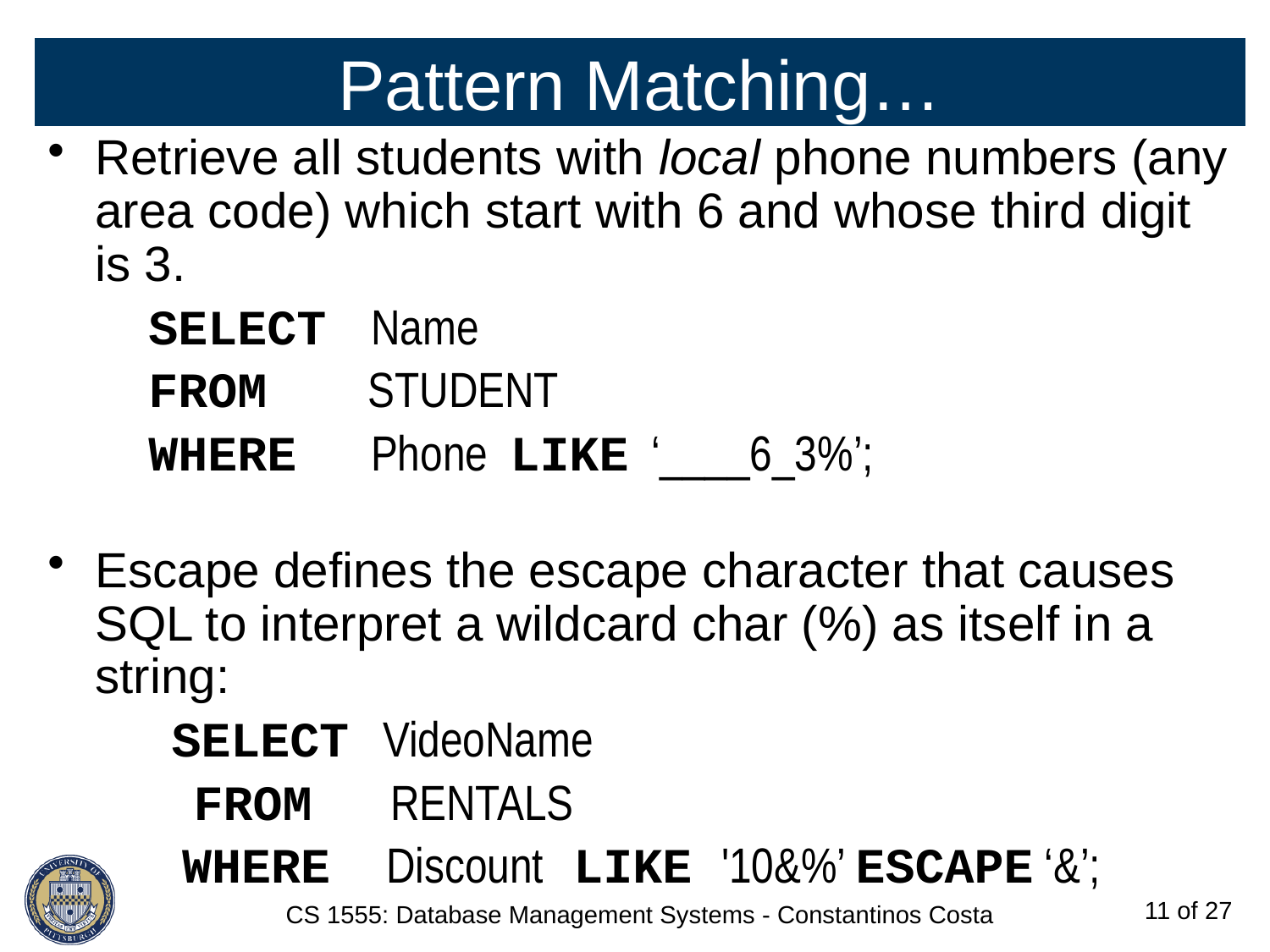

# Pattern Matching…
Retrieve all students with local phone numbers (any area code) which start with 6 and whose third digit is 3.
         SELECT    Name
         FROM         STUDENT
         WHERE     Phone  LIKE  ‘____6_3%’;
Escape defines the escape character that causes SQL to interpret a wildcard char (%) as itself in a string:
         SELECT   VideoName
             FROM       RENTALS
            WHERE     Discount LIKE '10&%’ ESCAPE ‘&’;
11